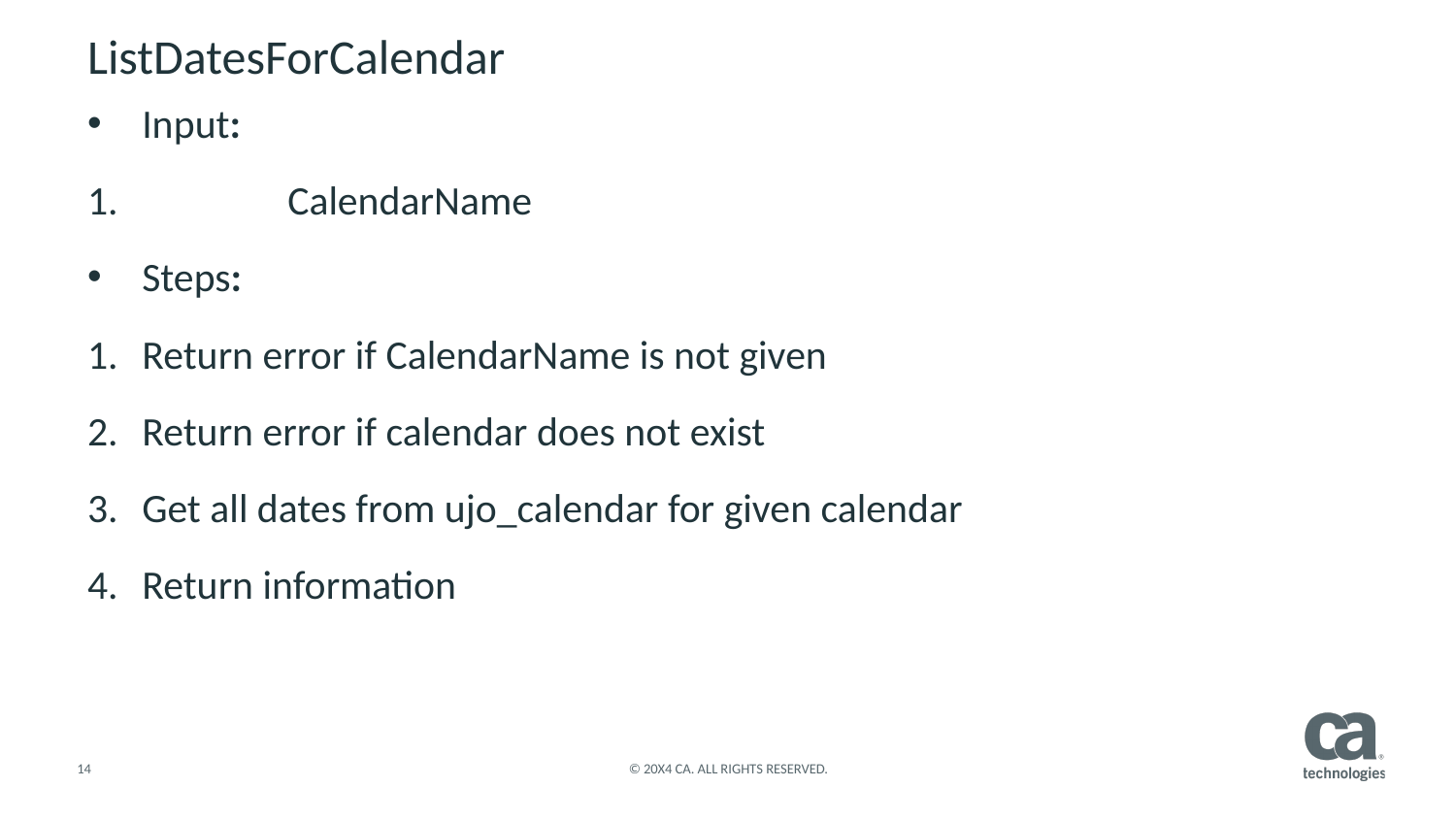

# ListDatesForCalendar
Input:
	CalendarName
Steps:
Return error if CalendarName is not given
Return error if calendar does not exist
Get all dates from ujo_calendar for given calendar
Return information